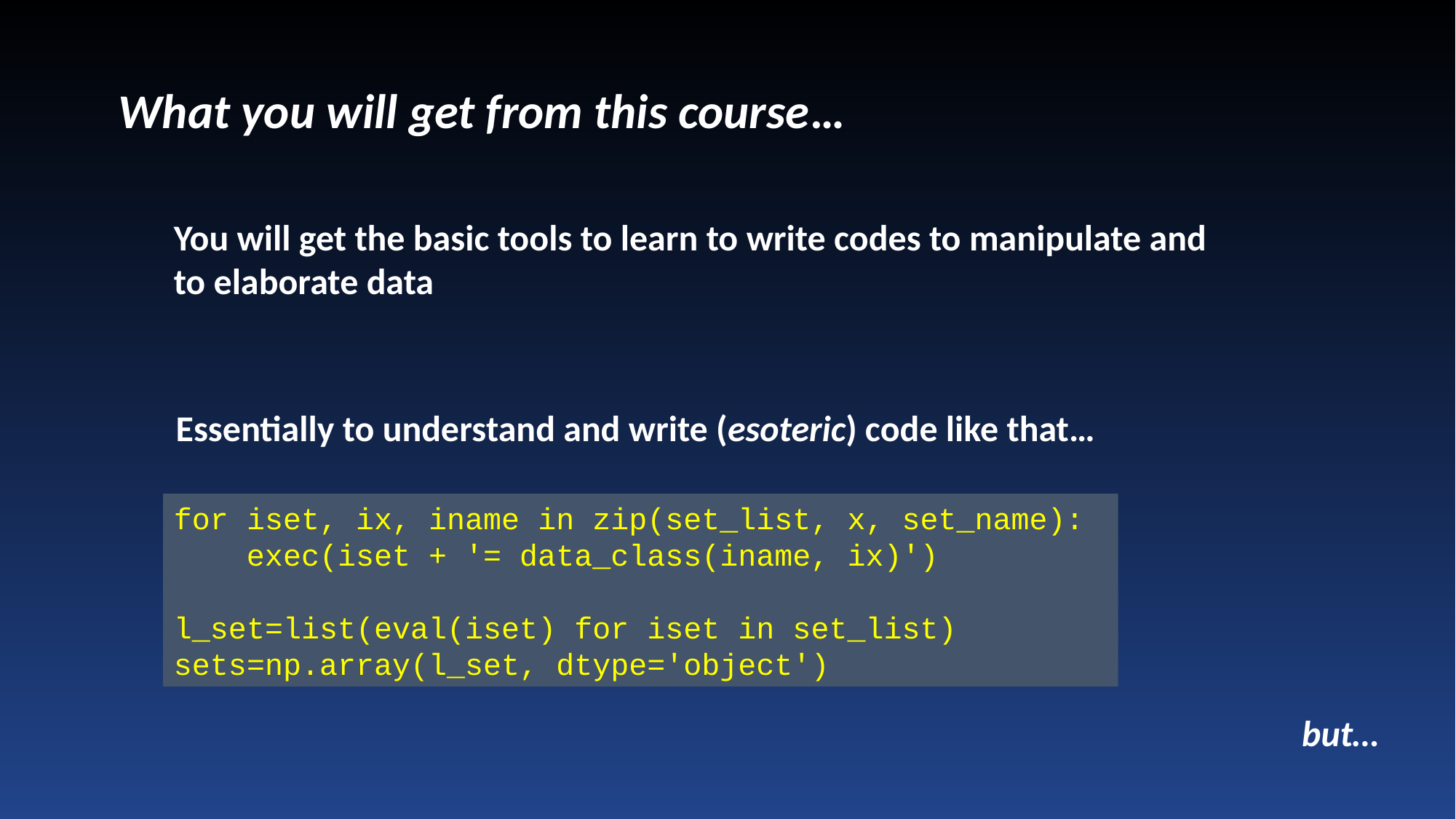

What you will get from this course…
You will get the basic tools to learn to write codes to manipulate and to elaborate data
Essentially to understand and write (esoteric) code like that…
for iset, ix, iname in zip(set_list, x, set_name):
    exec(iset + '= data_class(iname, ix)')

l_set=list(eval(iset) for iset in set_list)
sets=np.array(l_set, dtype='object')
but…